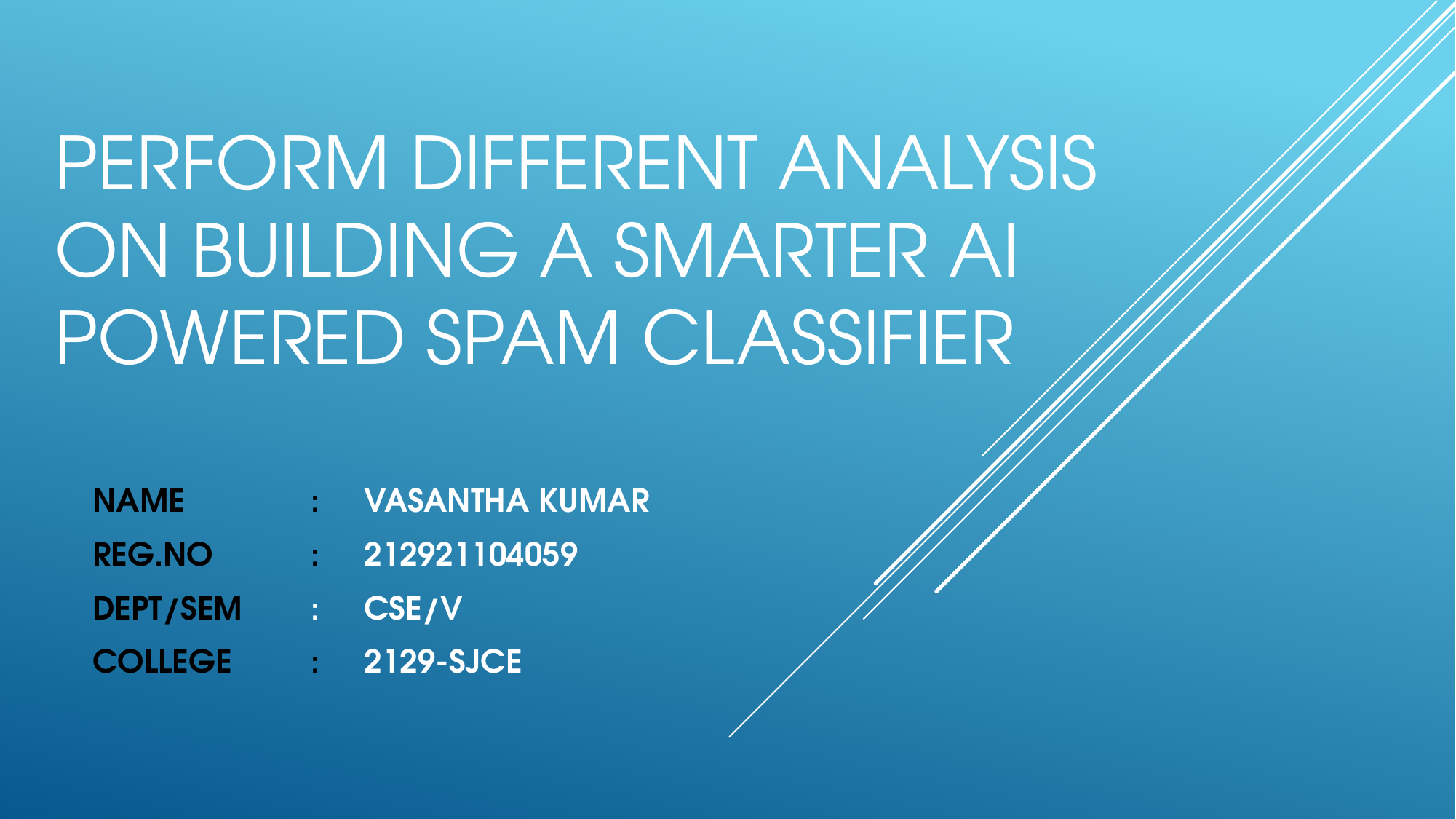

# perform different analysis on Building a Smarter AI Powered Spam Classifier
NAME		:     VASANTHA KUMAR
REG.NO  	:     212921104059
DEPT/SEM	:     CSE/V
COLLEGE	:     2129-SJCE